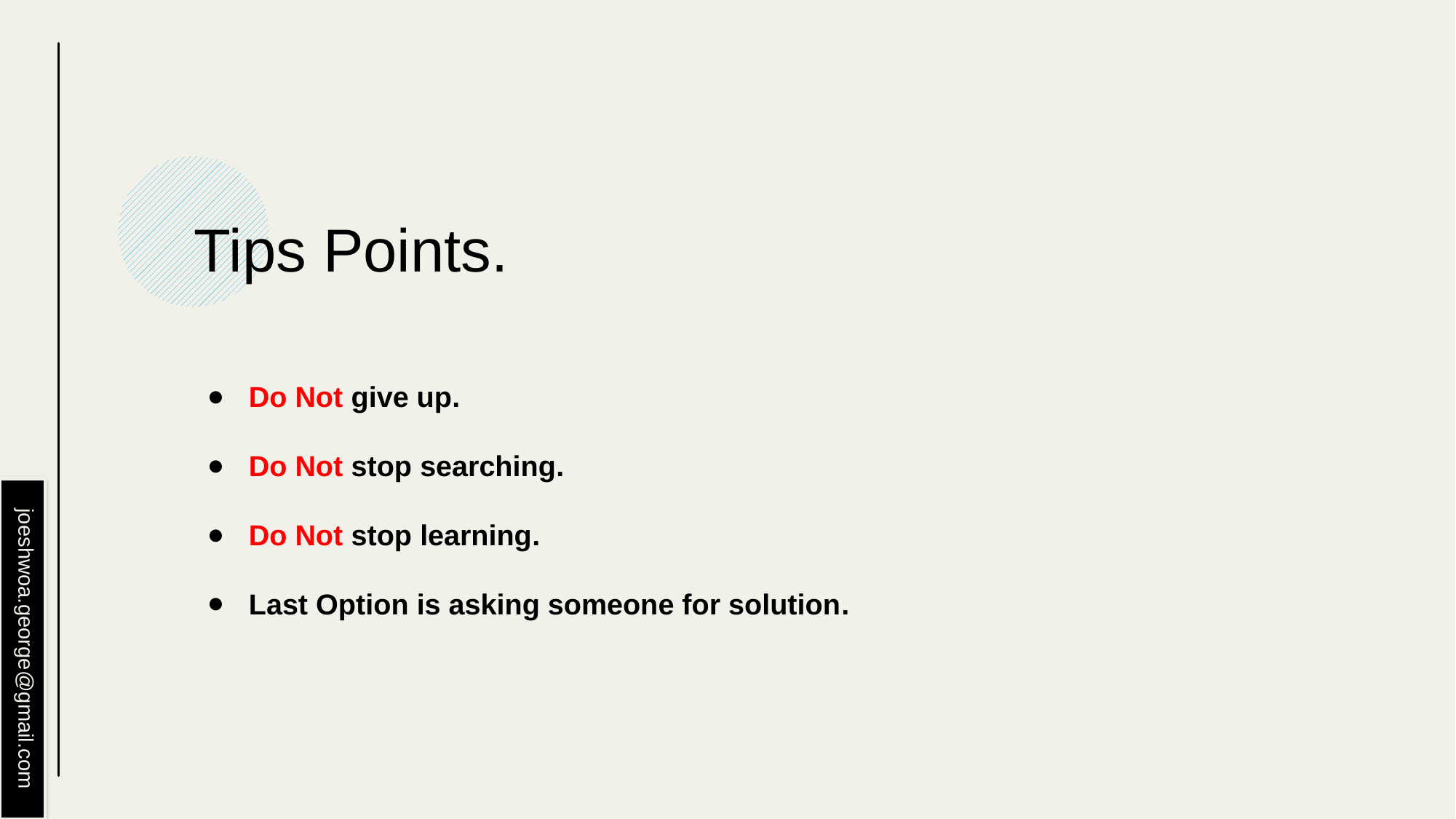

# Tips Points.
Do Not give up.
Do Not stop searching.
Do Not stop learning.
Last Option is asking someone for solution.
joeshwoa.george@gmail.com